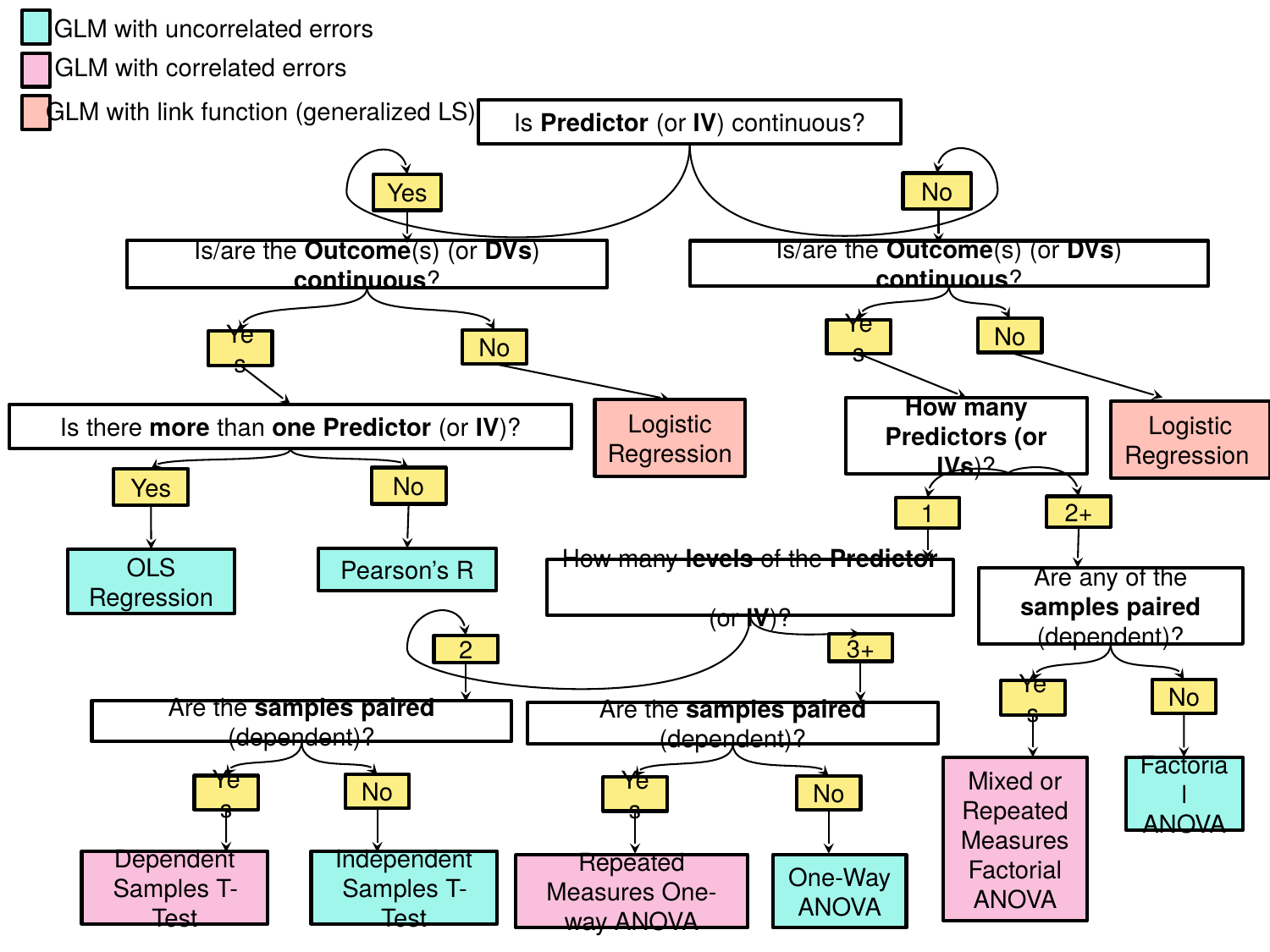

GLM with uncorrelated errors

GLM with correlated errors

GLM with link function (generalized LS)

Is Predictor (or IV) continuous?
No
Yes
Is/are the Outcome(s) (or DVs) continuous?
Is/are the Outcome(s) (or DVs) continuous?
No
Yes
No
Yes
How many Predictors (or IVs)?
Logistic Regression
Logistic Regression
Is there more than one Predictor (or IV)?
No
Yes
2+
1
Pearson’s R
OLS Regression
How many levels of the Predictor
(or IV)?
Are any of the samples paired (dependent)?
3+
2
No
Yes
Are the samples paired (dependent)?
Are the samples paired (dependent)?
Mixed or Repeated Measures Factorial ANOVA
Factorial ANOVA
No
Yes
No
Yes
Dependent Samples T-Test
Independent Samples T-Test
Repeated Measures One-way ANOVA
One-Way ANOVA